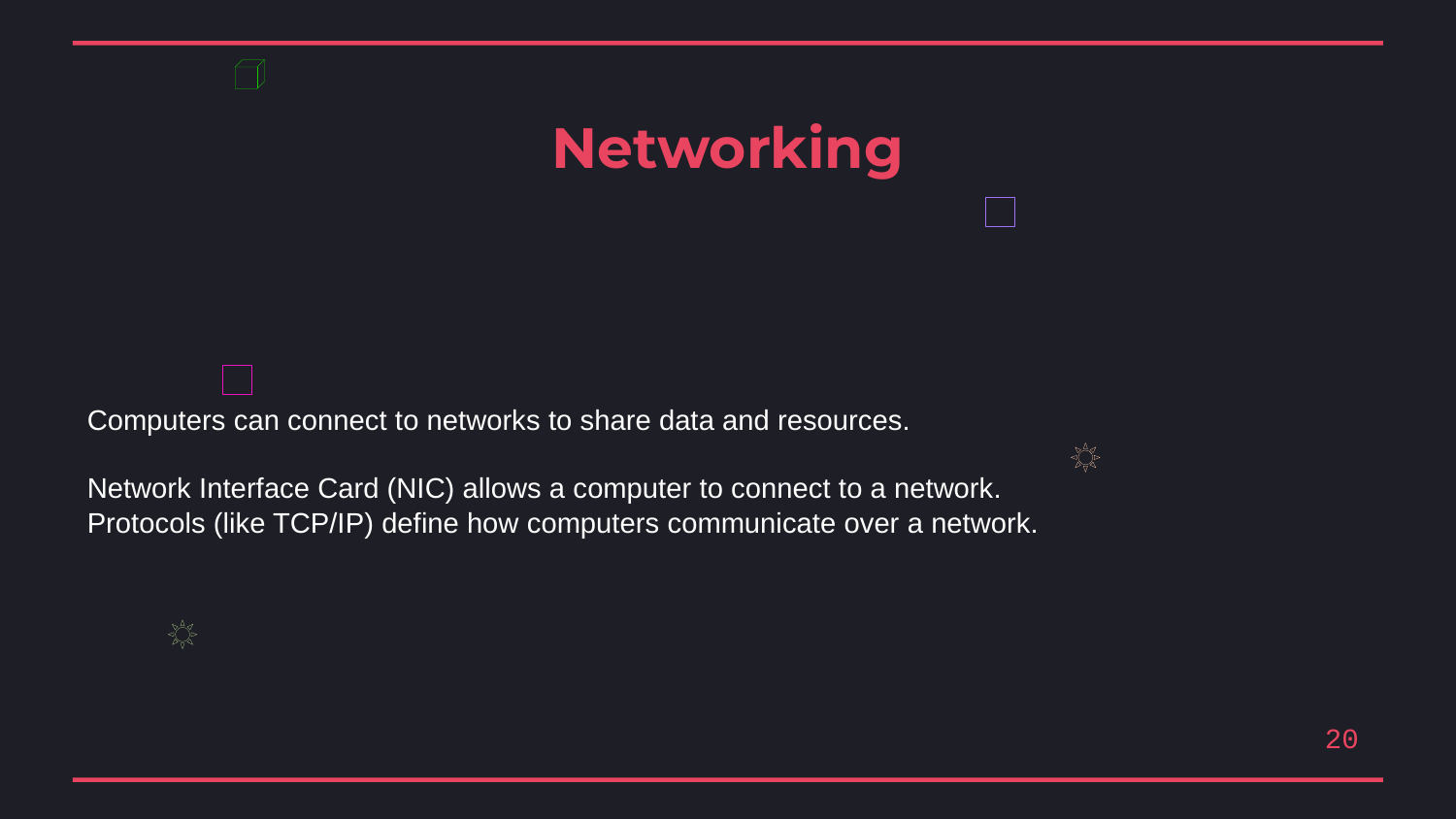

Networking

Computers can connect to networks to share data and resources.

Network Interface Card (NIC) allows a computer to connect to a network.
Protocols (like TCP/IP) define how computers communicate over a network.

20